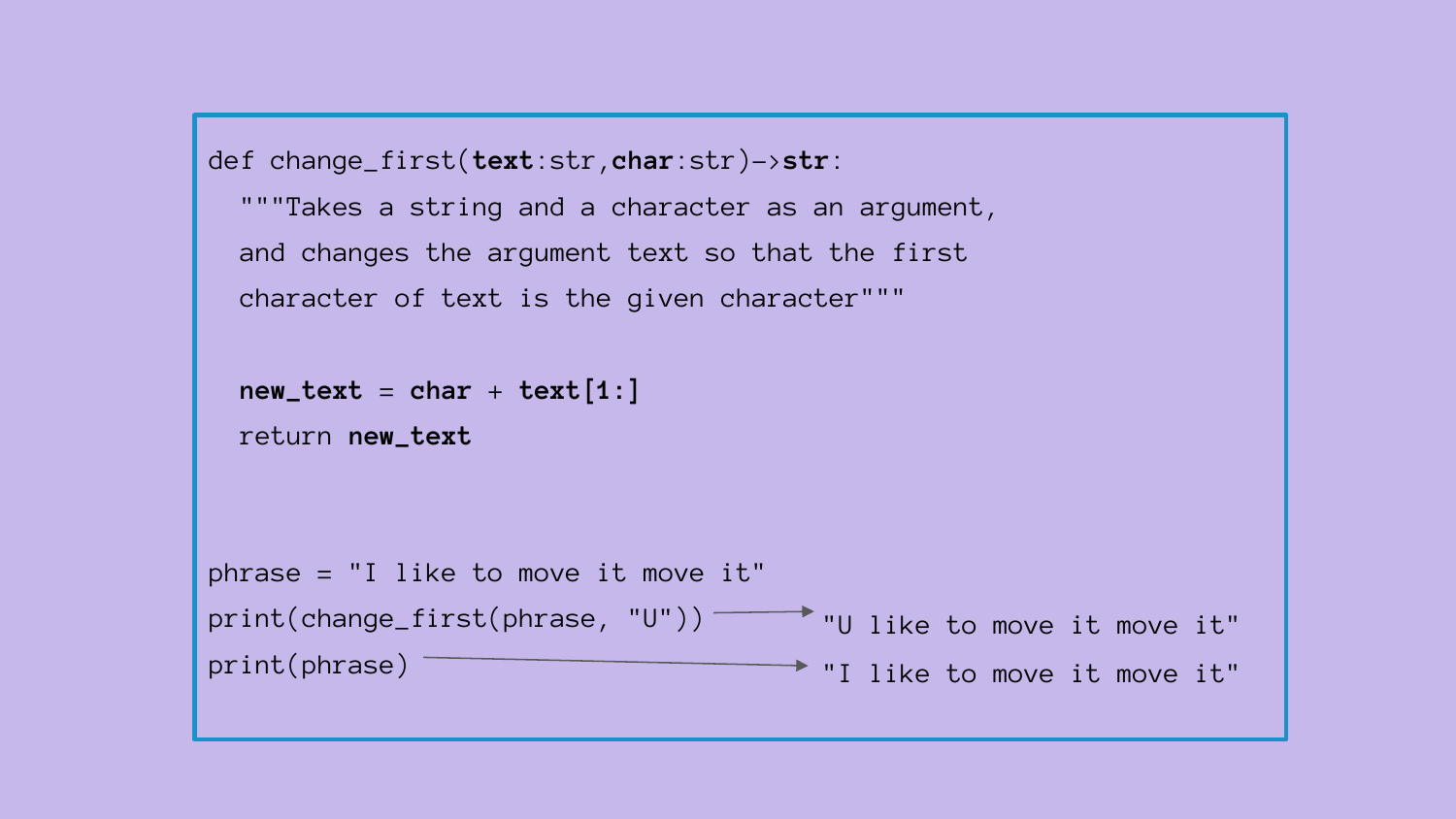

def change_first(text:str,char:str)->str:
  """Takes a string and a character as an argument,
  and changes the argument text so that the first
  character of text is the given character"""

  new_text = char + text[1:]
  return new_text

phrase = "I like to move it move it"
print(change_first(phrase, "U"))
print(phrase)

"U like to move it move it"
"I like to move it move it"